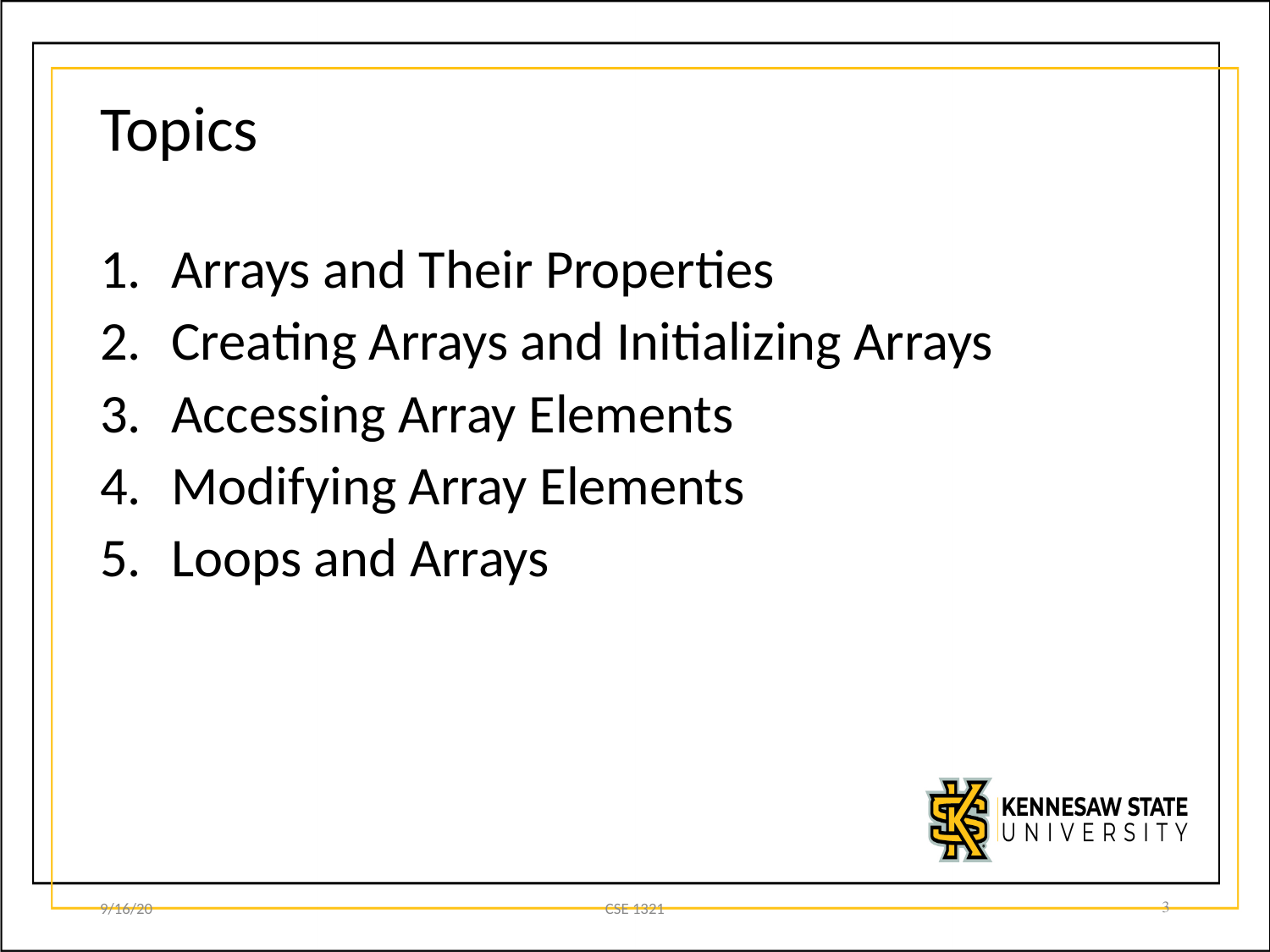

# Topics
Arrays and Their Properties
Creating Arrays and Initializing Arrays
Accessing Array Elements
Modifying Array Elements
Loops and Arrays
9/16/20
CSE 1321
3